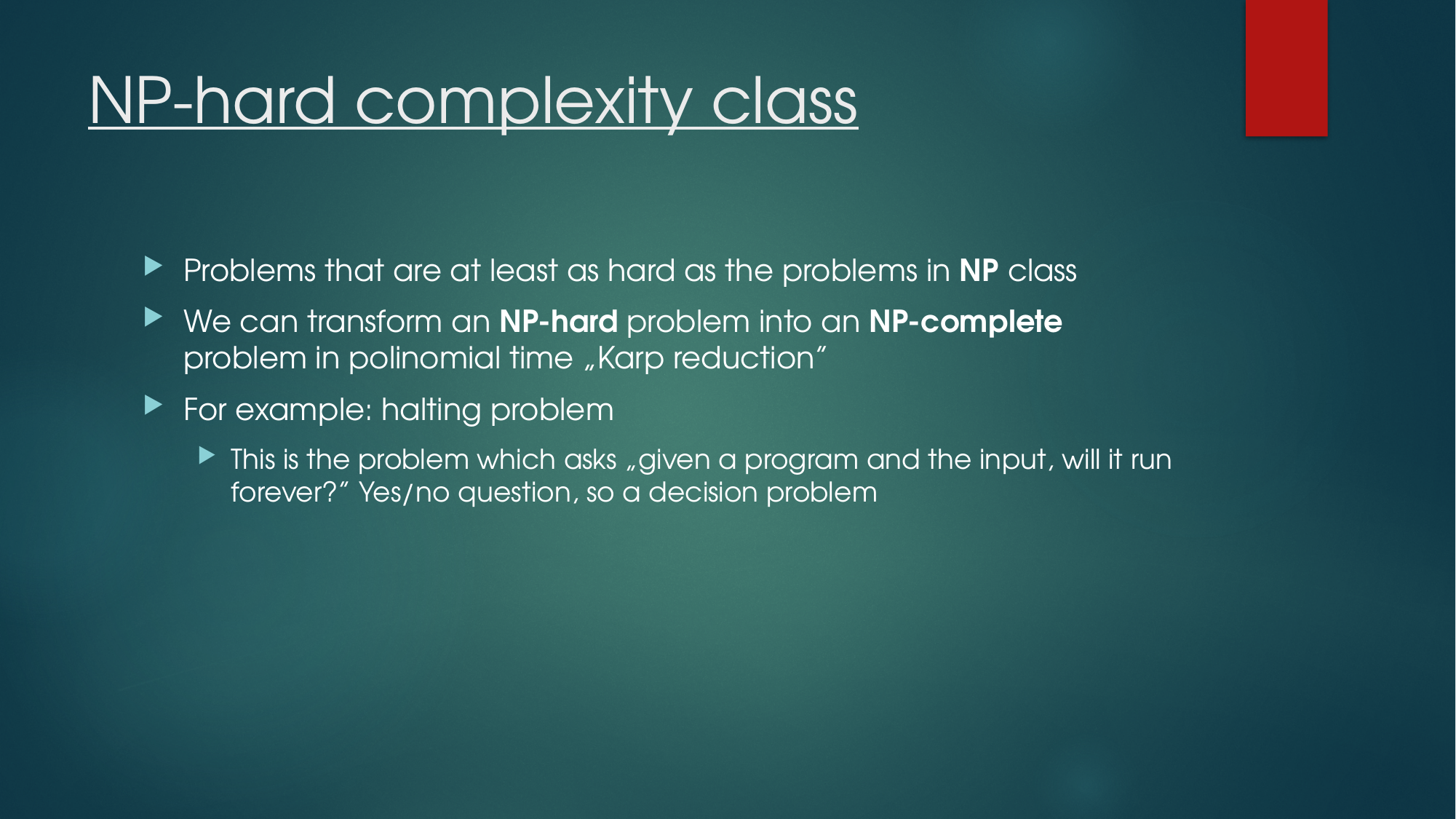

# NP-hard complexity class
Problems that are at least as hard as the problems in NP class
We can transform an NP-hard problem into an NP-complete problem in polinomial time „Karp reduction”
For example: halting problem
This is the problem which asks „given a program and the input, will it run forever?” Yes/no question, so a decision problem